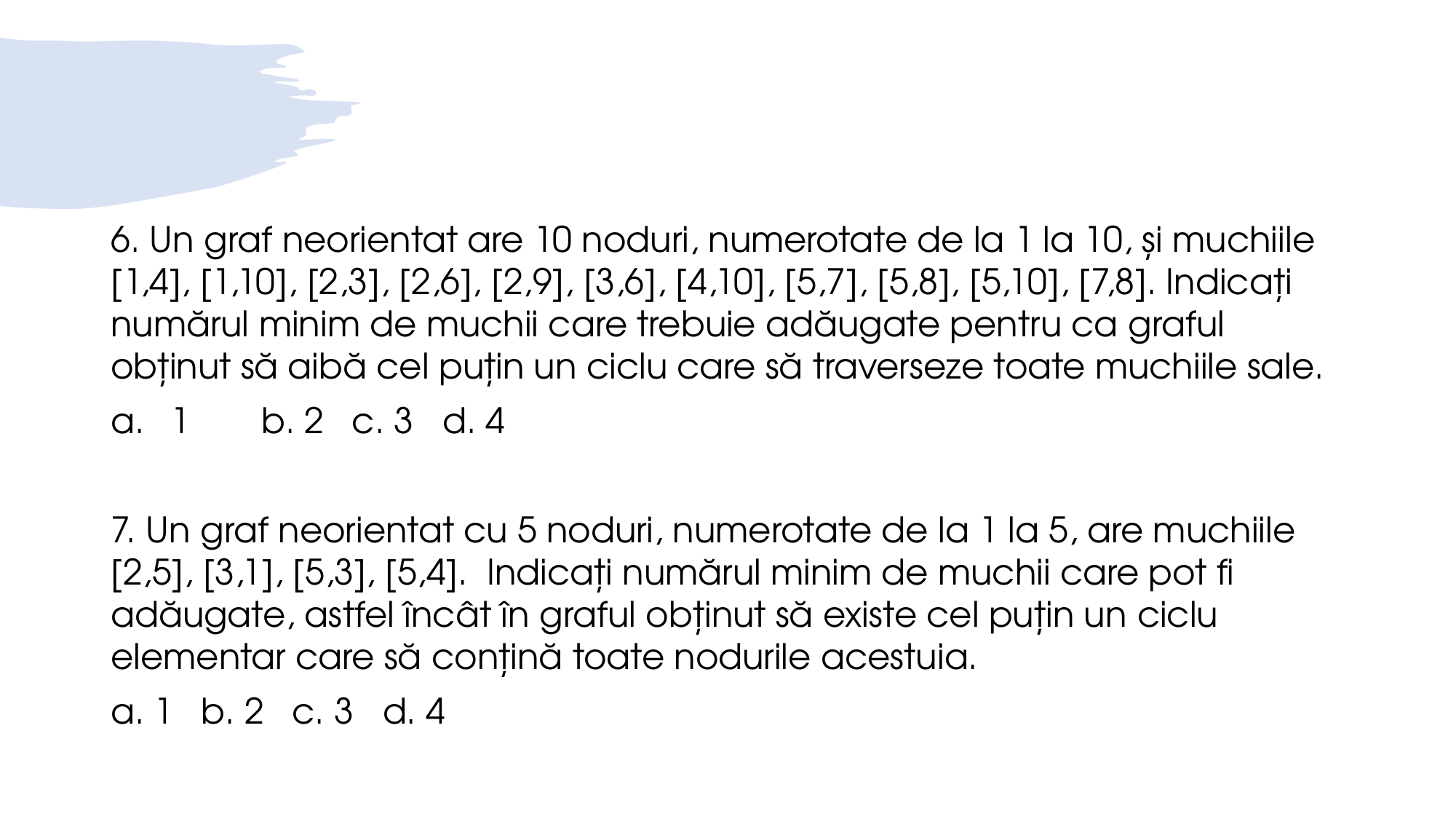

6. Un graf neorientat are 10 noduri, numerotate de la 1 la 10, și muchiile [1,4], [1,10], [2,3], [2,6], [2,9], [3,6], [4,10], [5,7], [5,8], [5,10], [7,8]. Indicați numărul minim de muchii care trebuie adăugate pentru ca graful obținut să aibă cel puțin un ciclu care să traverseze toate muchiile sale.
1 		b. 2 		c. 3 		d. 4

7. Un graf neorientat cu 5 noduri, numerotate de la 1 la 5, are muchiile [2,5], [3,1], [5,3], [5,4].  Indicați numărul minim de muchii care pot fi adăugate, astfel încât în graful obținut să existe cel puțin un ciclu elementar care să conțină toate nodurile acestuia.
a. 1 		b. 2 		c. 3 		d. 4